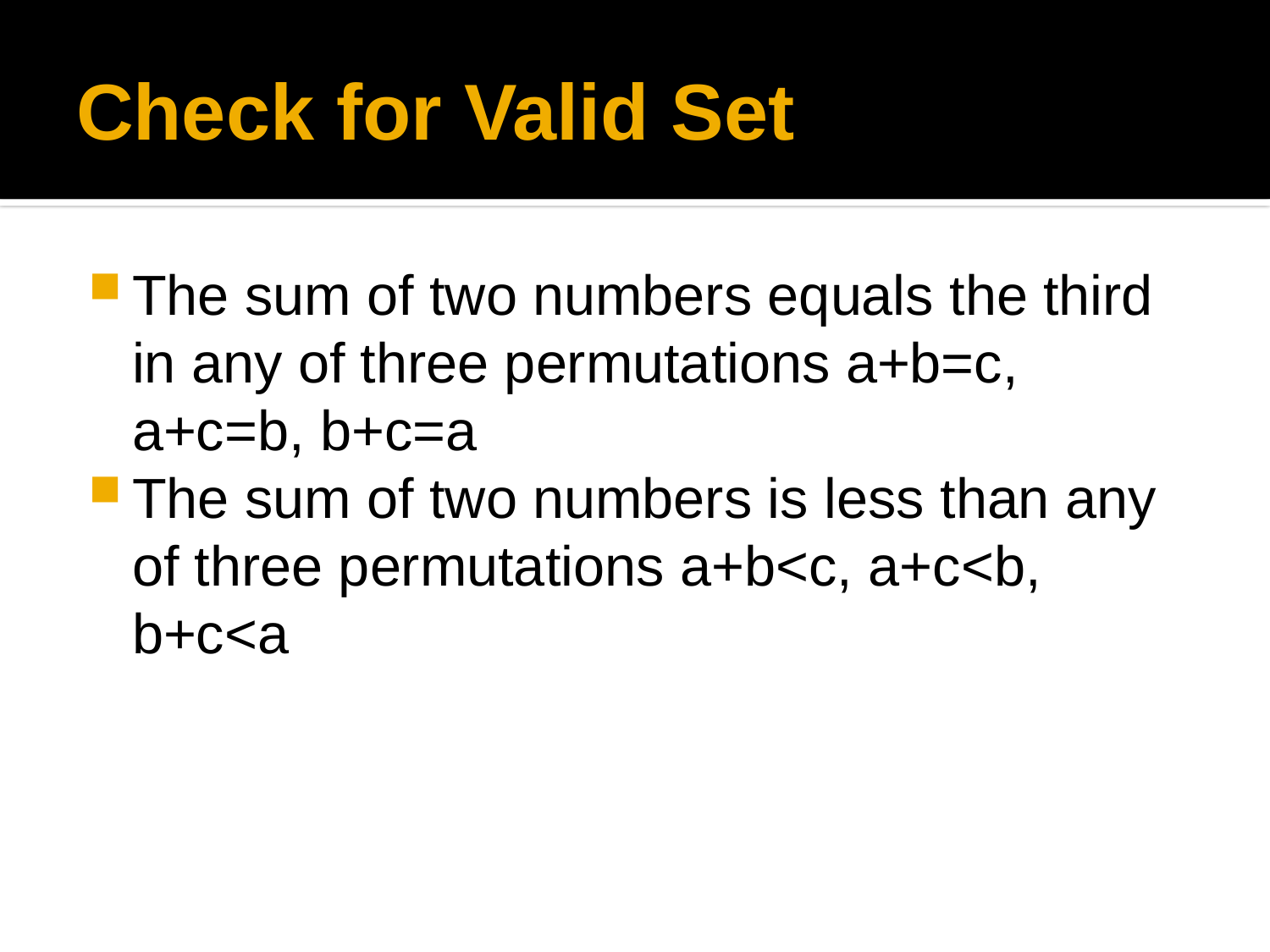

# Check for Valid Set
The sum of two numbers equals the third in any of three permutations a+b=c, a+c=b, b+c=a
The sum of two numbers is less than any of three permutations a+b<c, a+c<b, b+c<a